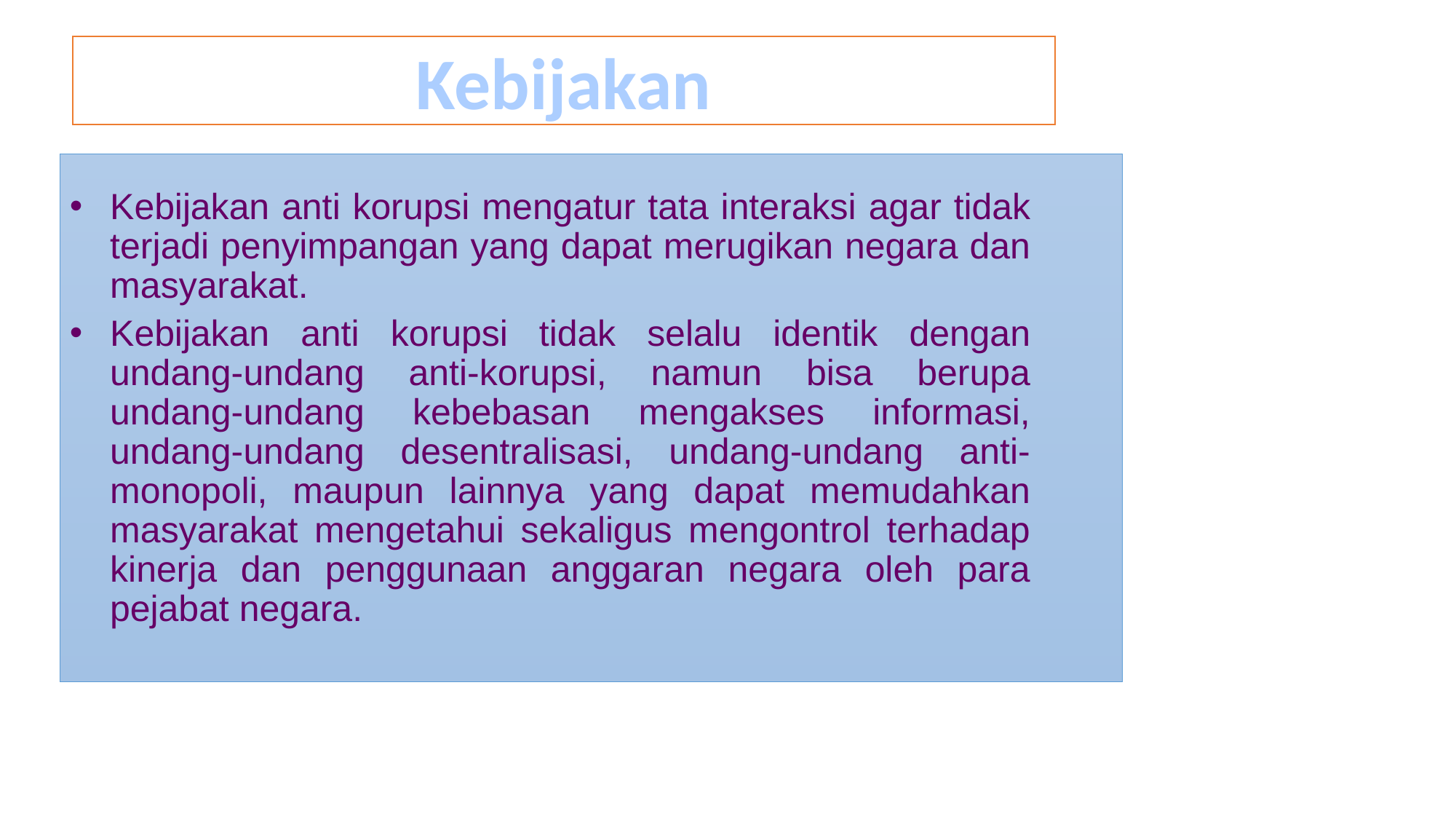

Kebijakan

Kebijakan anti korupsi mengatur tata interaksi agar tidak terjadi penyimpangan yang dapat merugikan negara dan masyarakat.
Kebijakan anti korupsi tidak selalu identik dengan undang-undang anti-korupsi, namun bisa berupa undang-undang kebebasan mengakses informasi, undang-undang desentralisasi, undang-undang anti-monopoli, maupun lainnya yang dapat memudahkan masyarakat mengetahui sekaligus mengontrol terhadap kinerja dan penggunaan anggaran negara oleh para pejabat negara.